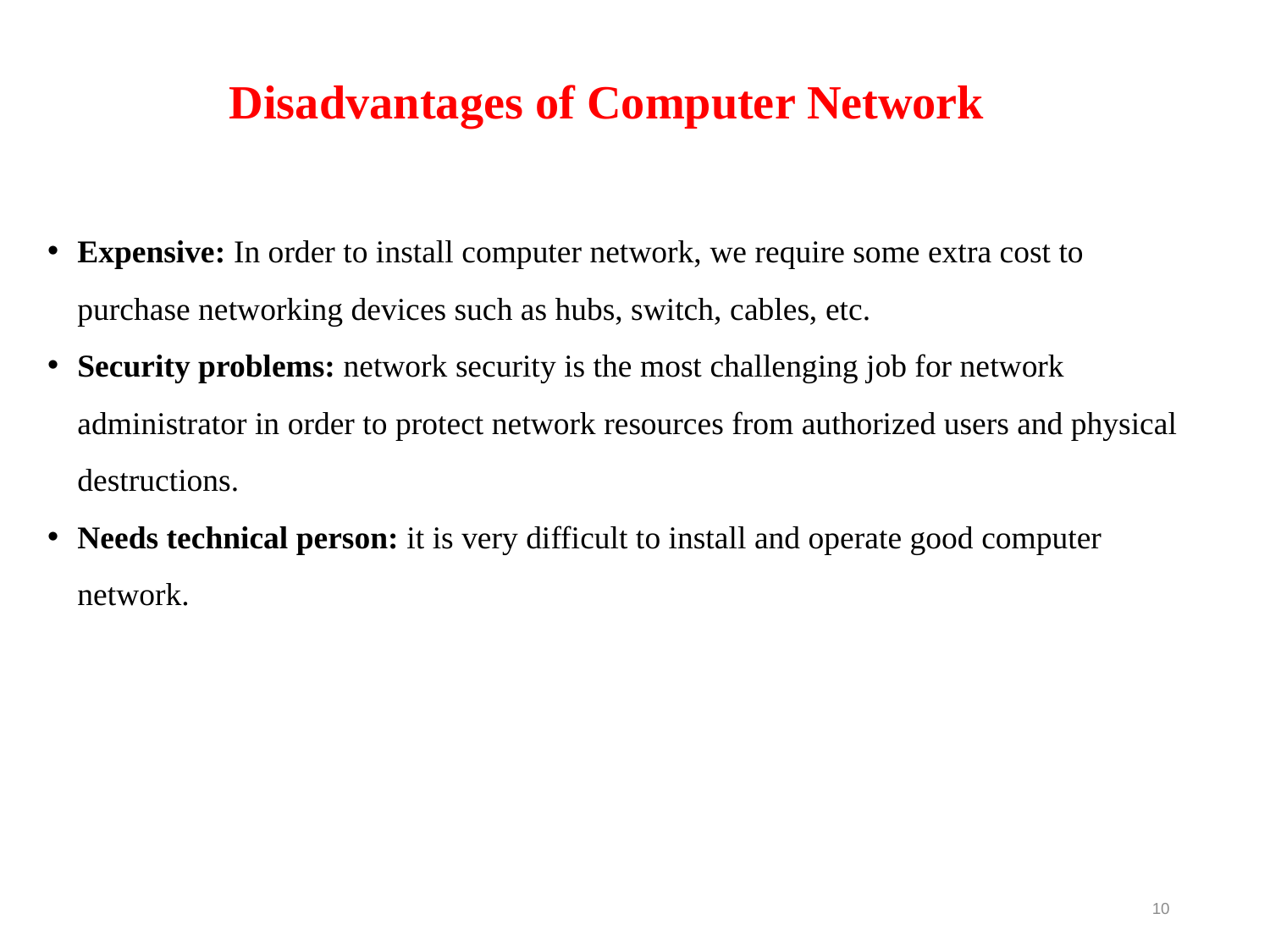

Disadvantages of Computer Network
Expensive: In order to install computer network, we require some extra cost to purchase networking devices such as hubs, switch, cables, etc.
Security problems: network security is the most challenging job for network administrator in order to protect network resources from authorized users and physical destructions.
Needs technical person: it is very difficult to install and operate good computer network.

10